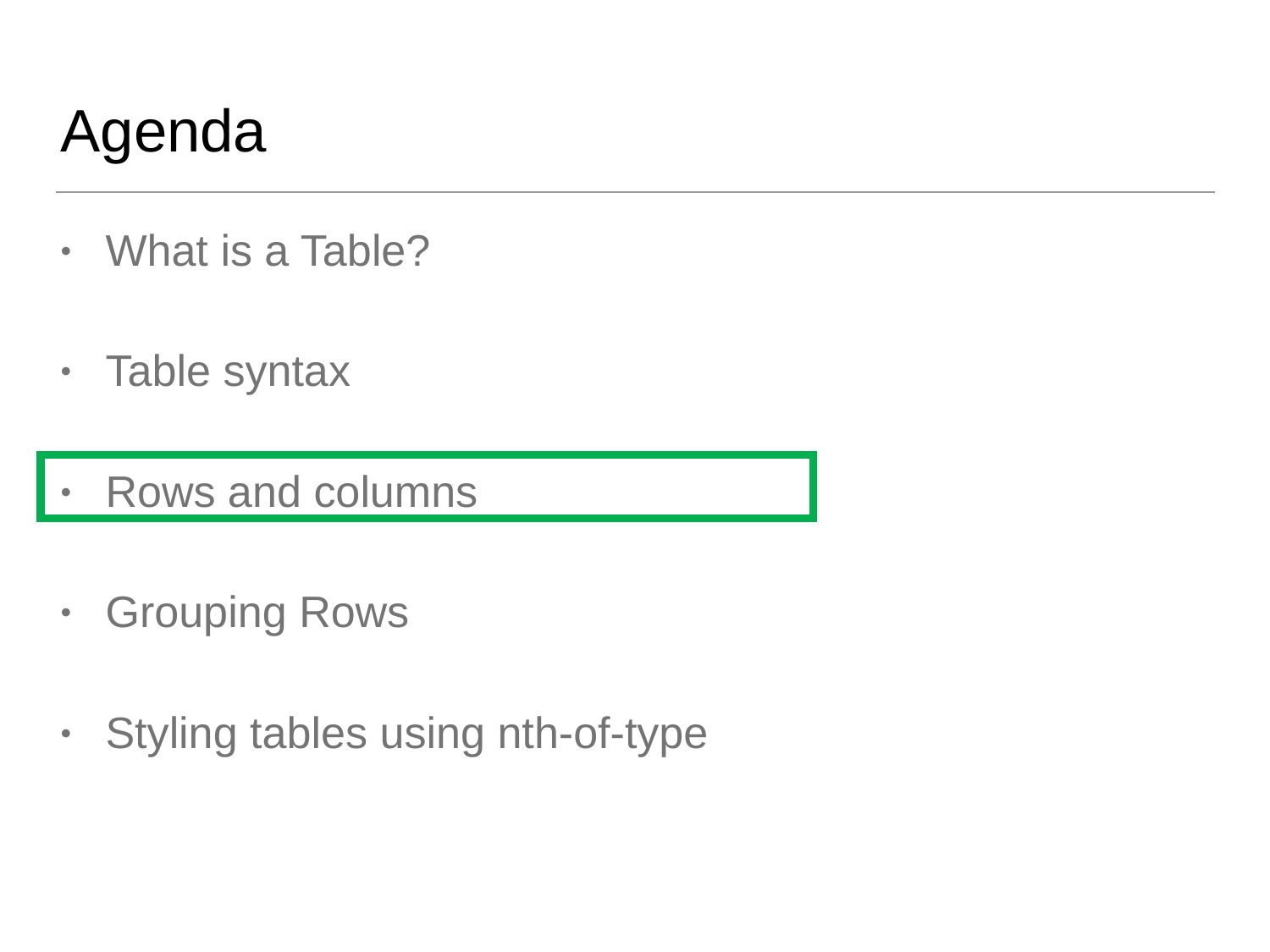

# Agenda
What is a Table?

Table syntax

Rows and columns

Grouping Rows

Styling tables using nth-of-type